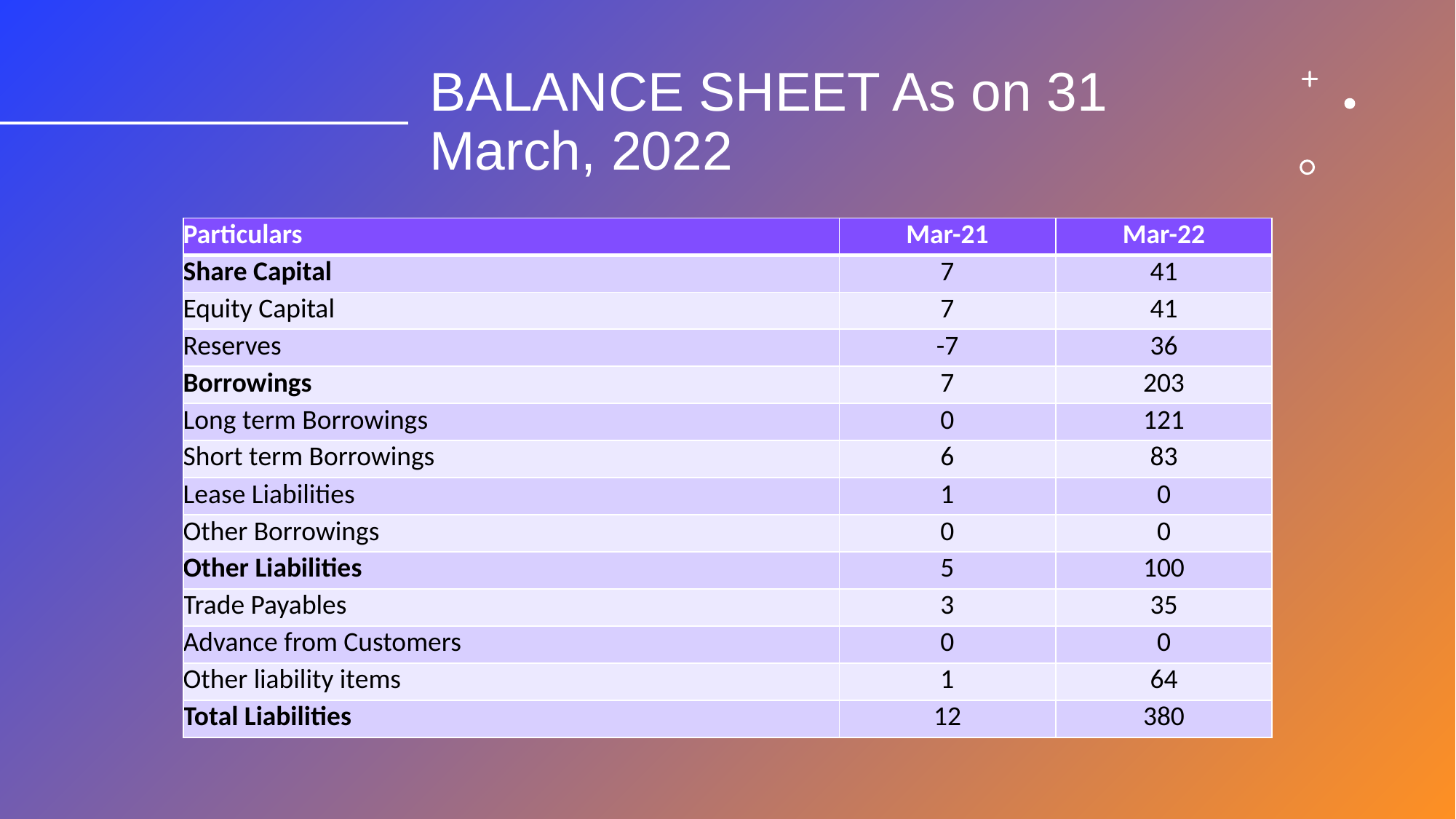

# BALANCE SHEET As on 31 March, 2022

| Particulars | Mar-21 | Mar-22 |
| --- | --- | --- |
| Share Capital | 7 | 41 |
| Equity Capital | 7 | 41 |
| Reserves | -7 | 36 |
| Borrowings | 7 | 203 |
| Long term Borrowings | 0 | 121 |
| Short term Borrowings | 6 | 83 |
| Lease Liabilities | 1 | 0 |
| Other Borrowings | 0 | 0 |
| Other Liabilities | 5 | 100 |
| Trade Payables | 3 | 35 |
| Advance from Customers | 0 | 0 |
| Other liability items | 1 | 64 |
| Total Liabilities | 12 | 380 |